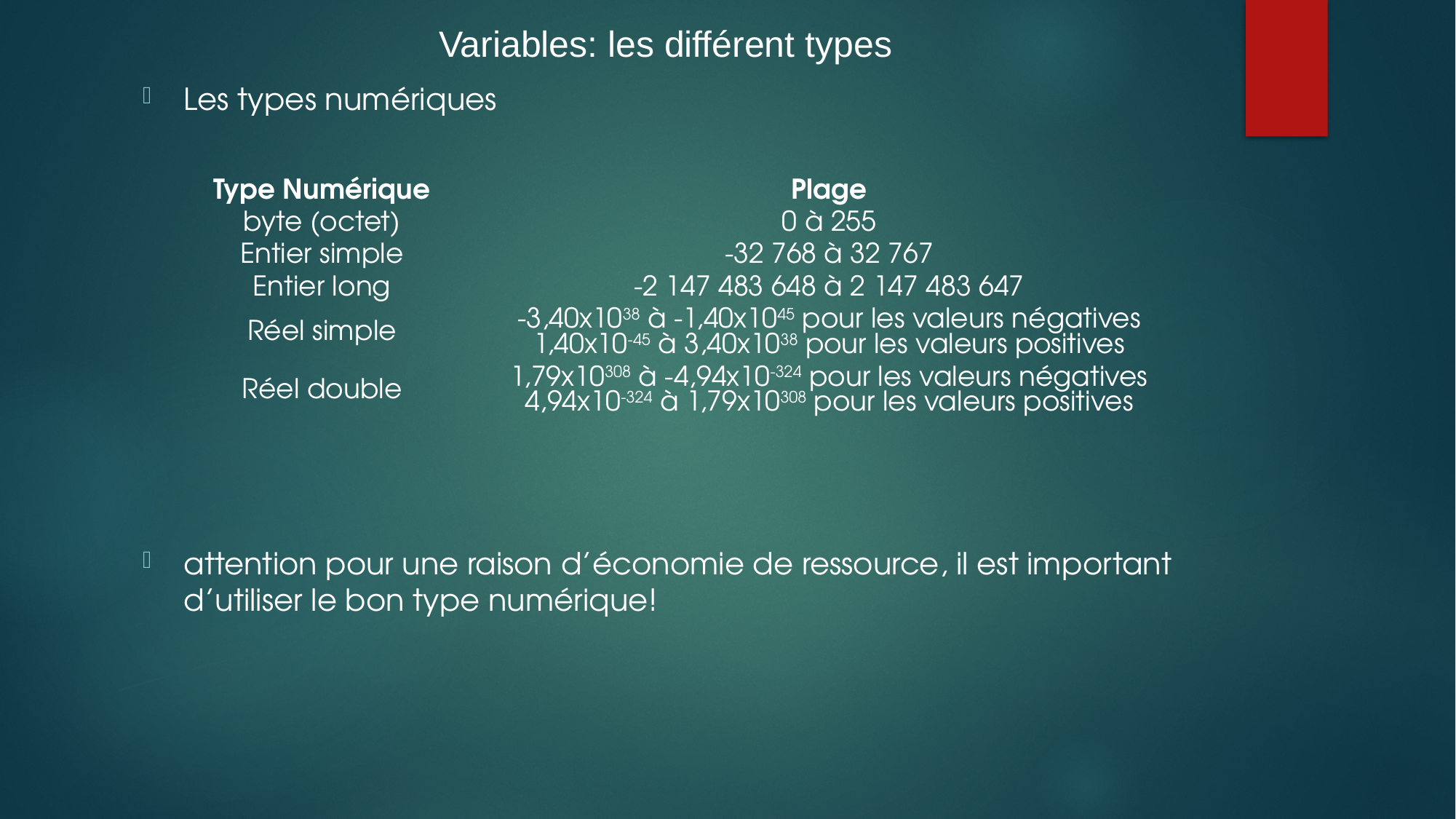

Variables: les différent types
Les types numériques

attention pour une raison d’économie de ressource, il est important d’utiliser le bon type numérique!
| Type Numérique | Plage |
| --- | --- |
| byte (octet) | 0 à 255 |
| Entier simple | -32 768 à 32 767 |
| Entier long | -2 147 483 648 à 2 147 483 647 |
| Réel simple | -3,40x1038 à -1,40x1045 pour les valeurs négatives 1,40x10-45 à 3,40x1038 pour les valeurs positives |
| Réel double | 1,79x10308 à -4,94x10-324 pour les valeurs négatives 4,94x10-324 à 1,79x10308 pour les valeurs positives |